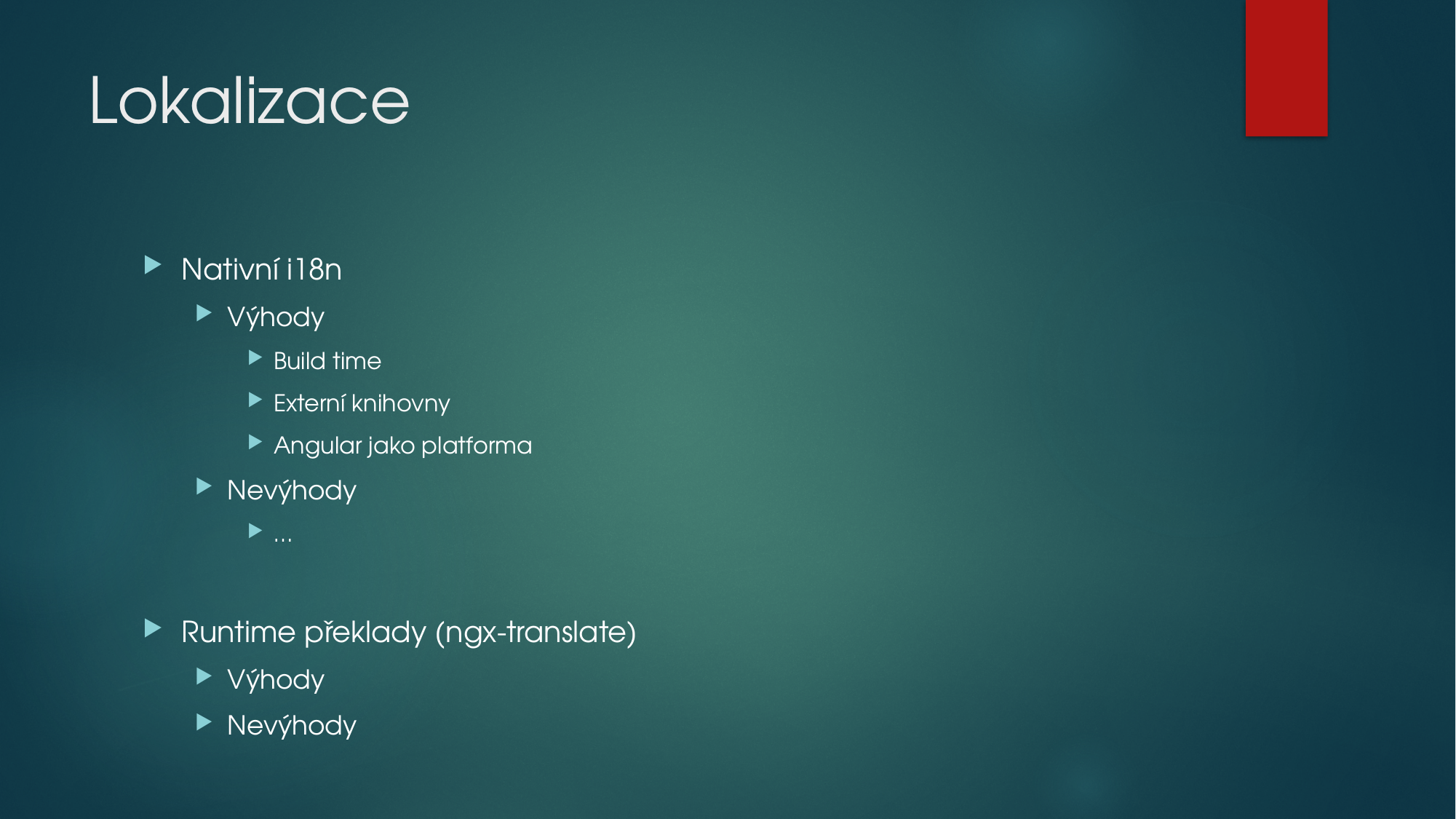

# Lokalizace
Nativní i18n
Výhody
Build time
Externí knihovny
Angular jako platforma
Nevýhody
…

Runtime překlady (ngx-translate)
Výhody
Nevýhody